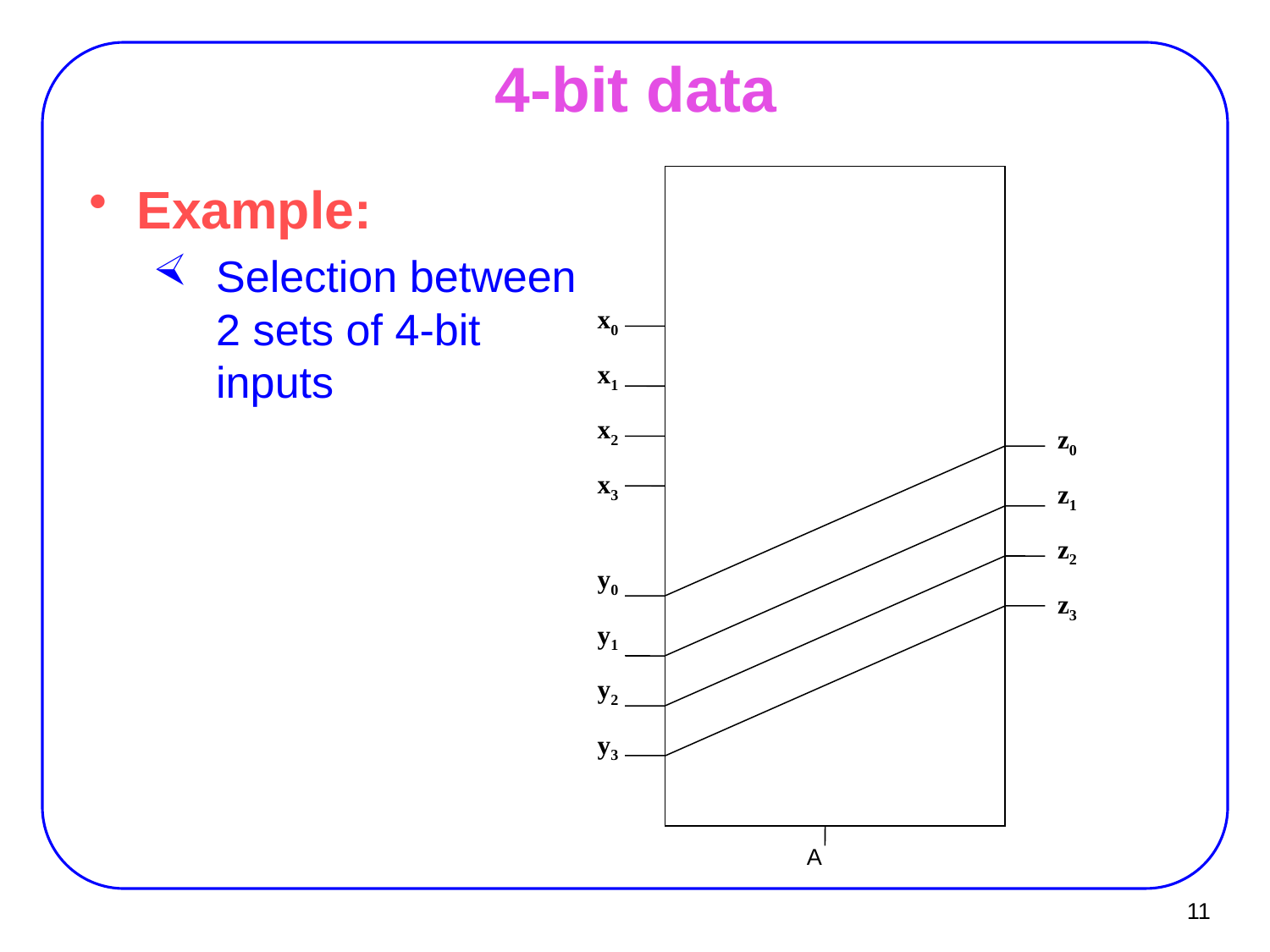

# 4-bit data

Example:
Selection between 2 sets of 4-bit inputs

x0

x1

x2
z0

x3
z1

z2
y0

z3

y1

y2

y3

A
11